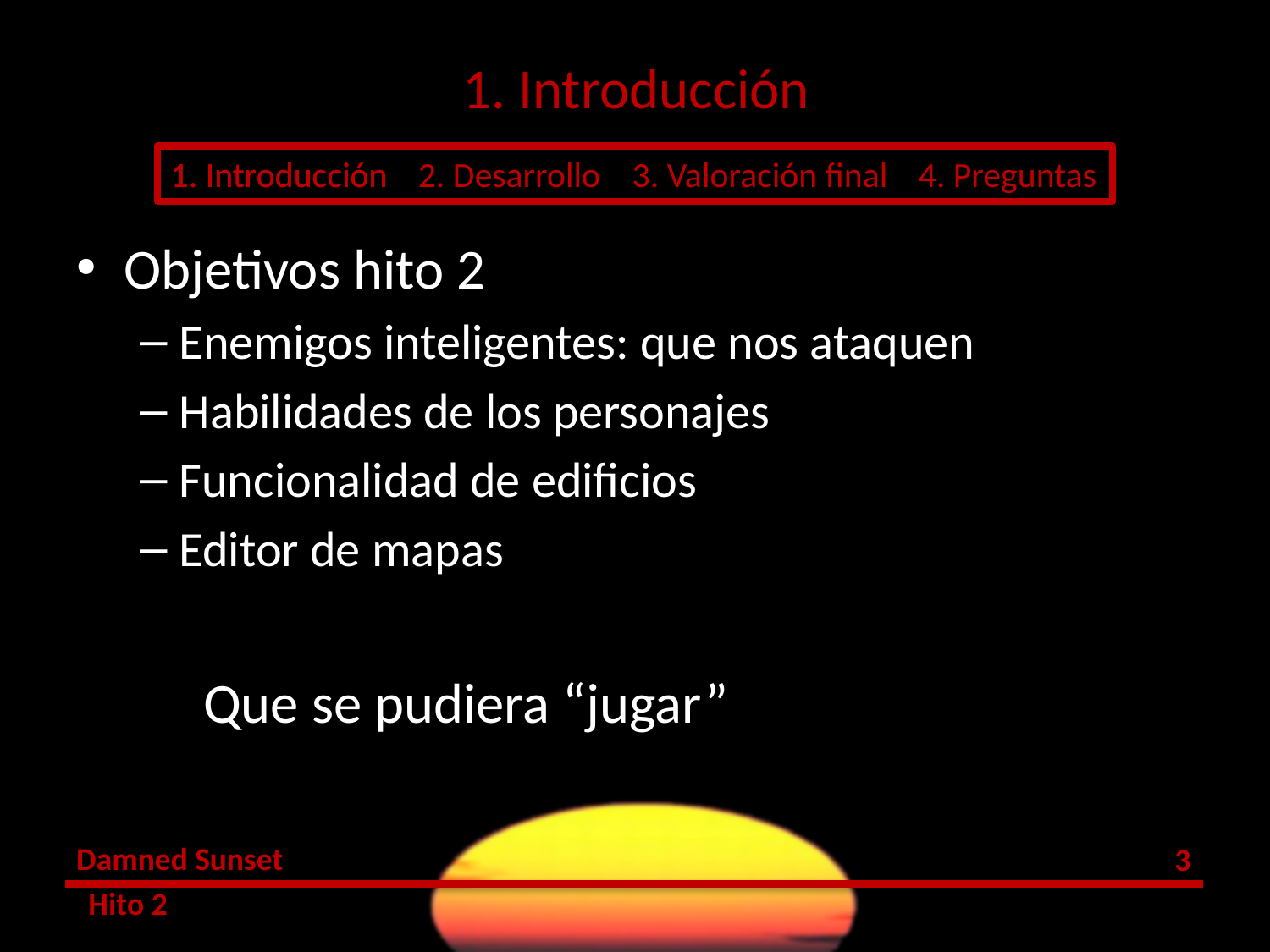

# 1. Introducción
Objetivos hito 2
Enemigos inteligentes: que nos ataquen
Habilidades de los personajes
Funcionalidad de edificios
Editor de mapas

	Que se pudiera “jugar”
3